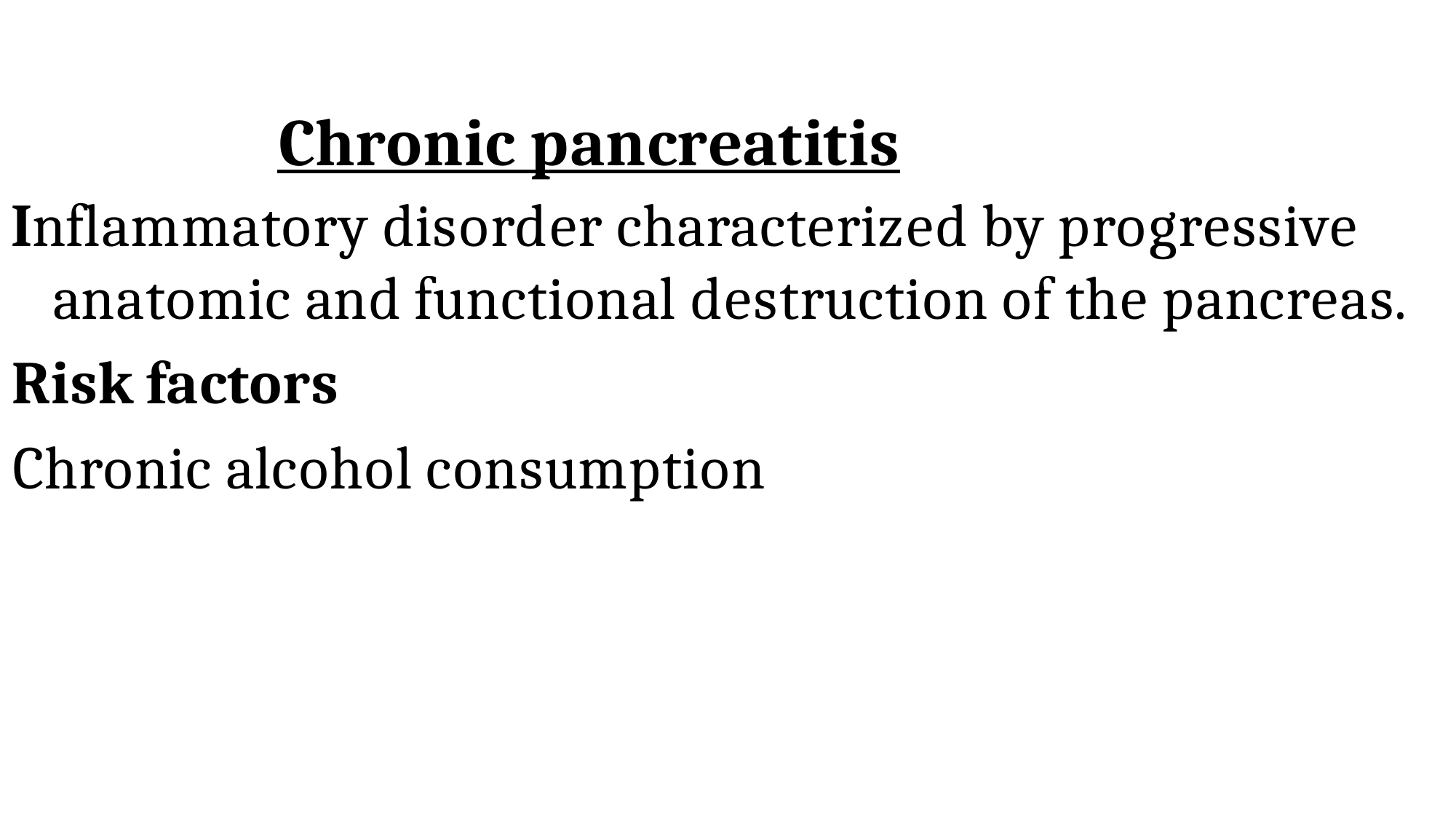

# Chronic pancreatitis
Inflammatory disorder characterized by progressive anatomic and functional destruction of the pancreas.
Risk factors
Chronic alcohol consumption